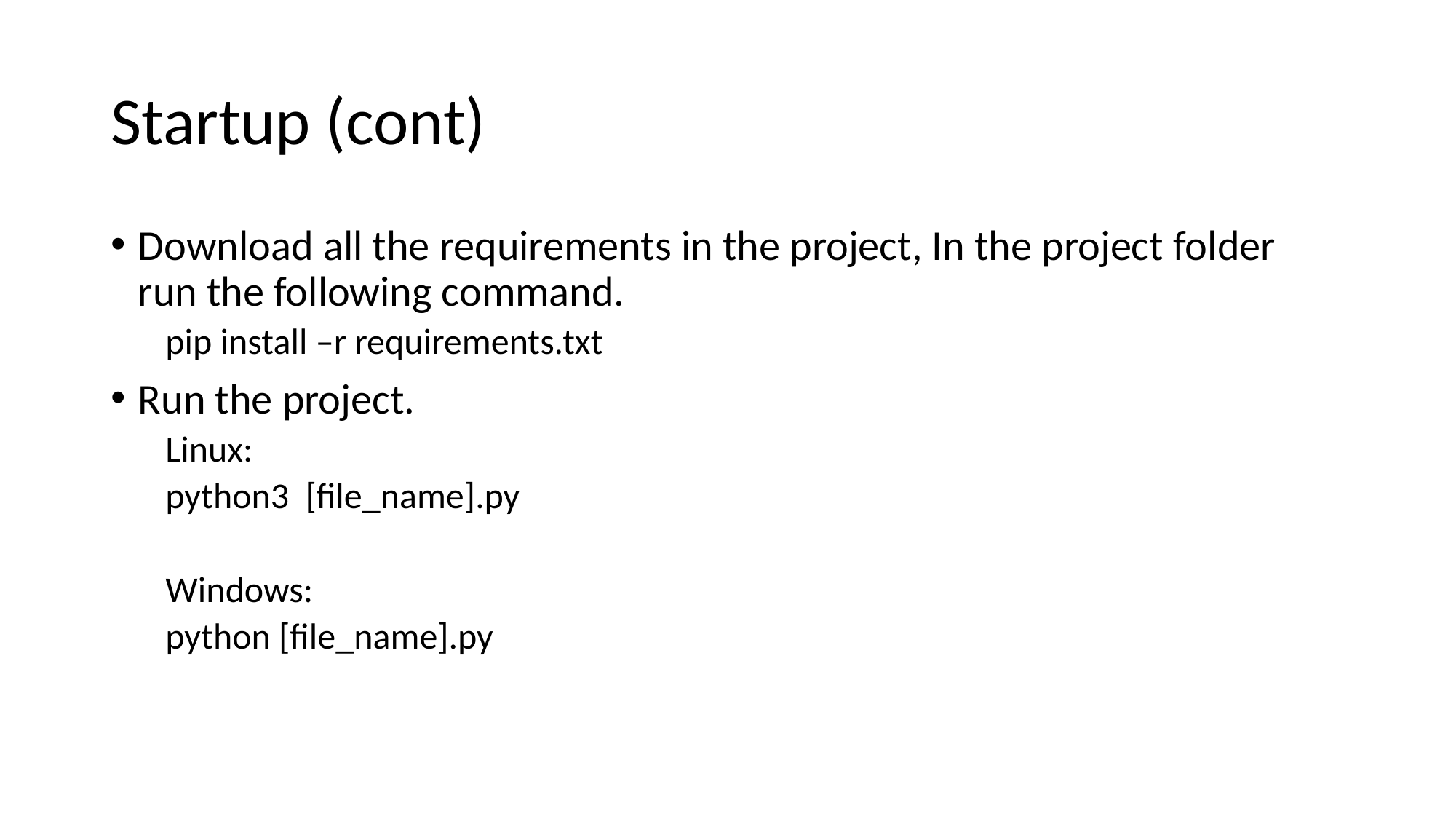

# Startup (cont)
Download all the requirements in the project, In the project folder run the following command.
pip install –r requirements.txt
Run the project.
Linux:
python3  [file_name].py

Windows:
python [file_name].py